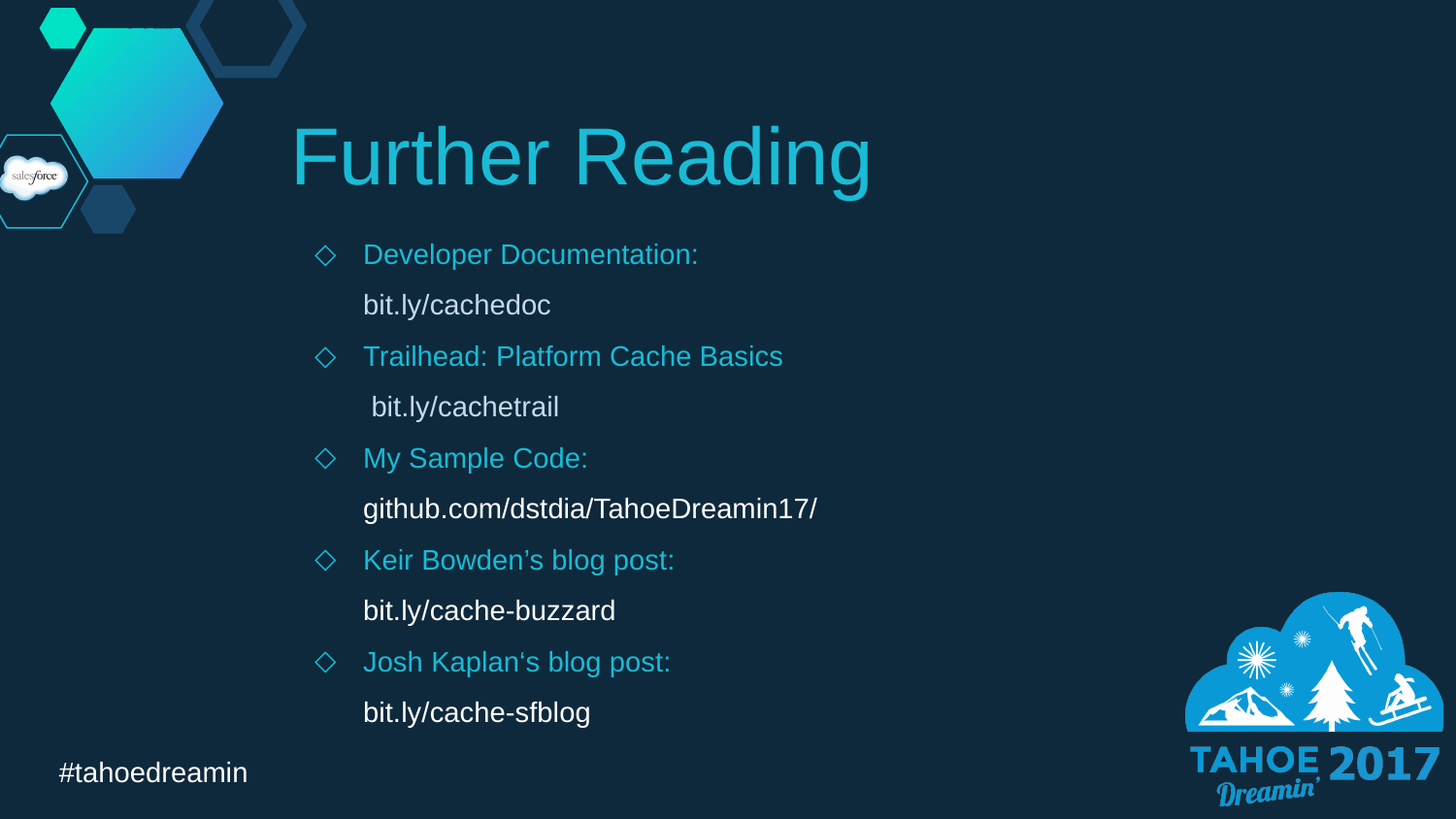

Further Reading
Developer Documentation:
bit.ly/cachedoc
Trailhead: Platform Cache Basics
 bit.ly/cachetrail
My Sample Code:
github.com/dstdia/TahoeDreamin17/
Keir Bowden’s blog post:
bit.ly/cache-buzzard
Josh Kaplan‘s blog post:
bit.ly/cache-sfblog